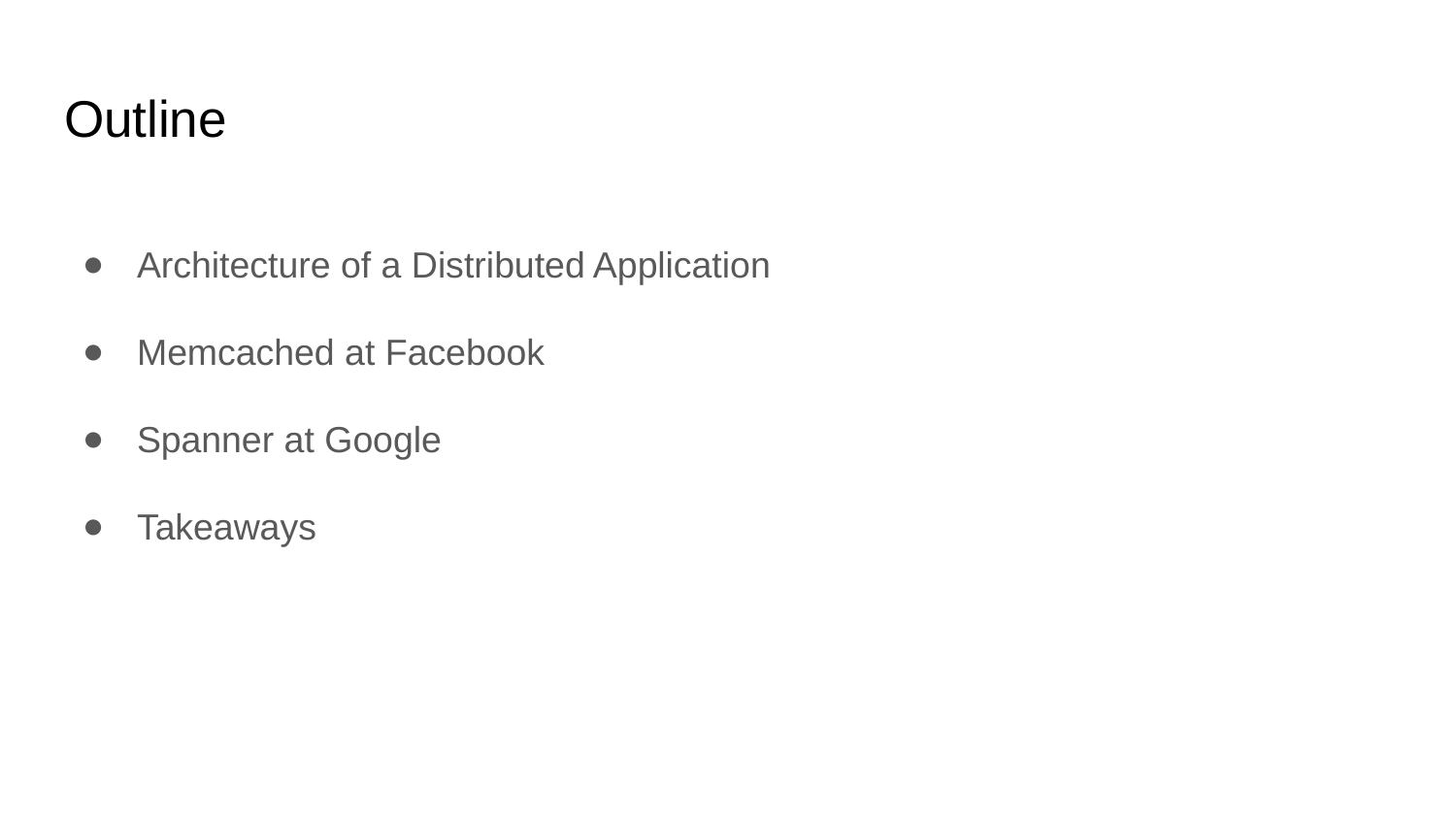

# Outline
Architecture of a Distributed Application
Memcached at Facebook
Spanner at Google
Takeaways